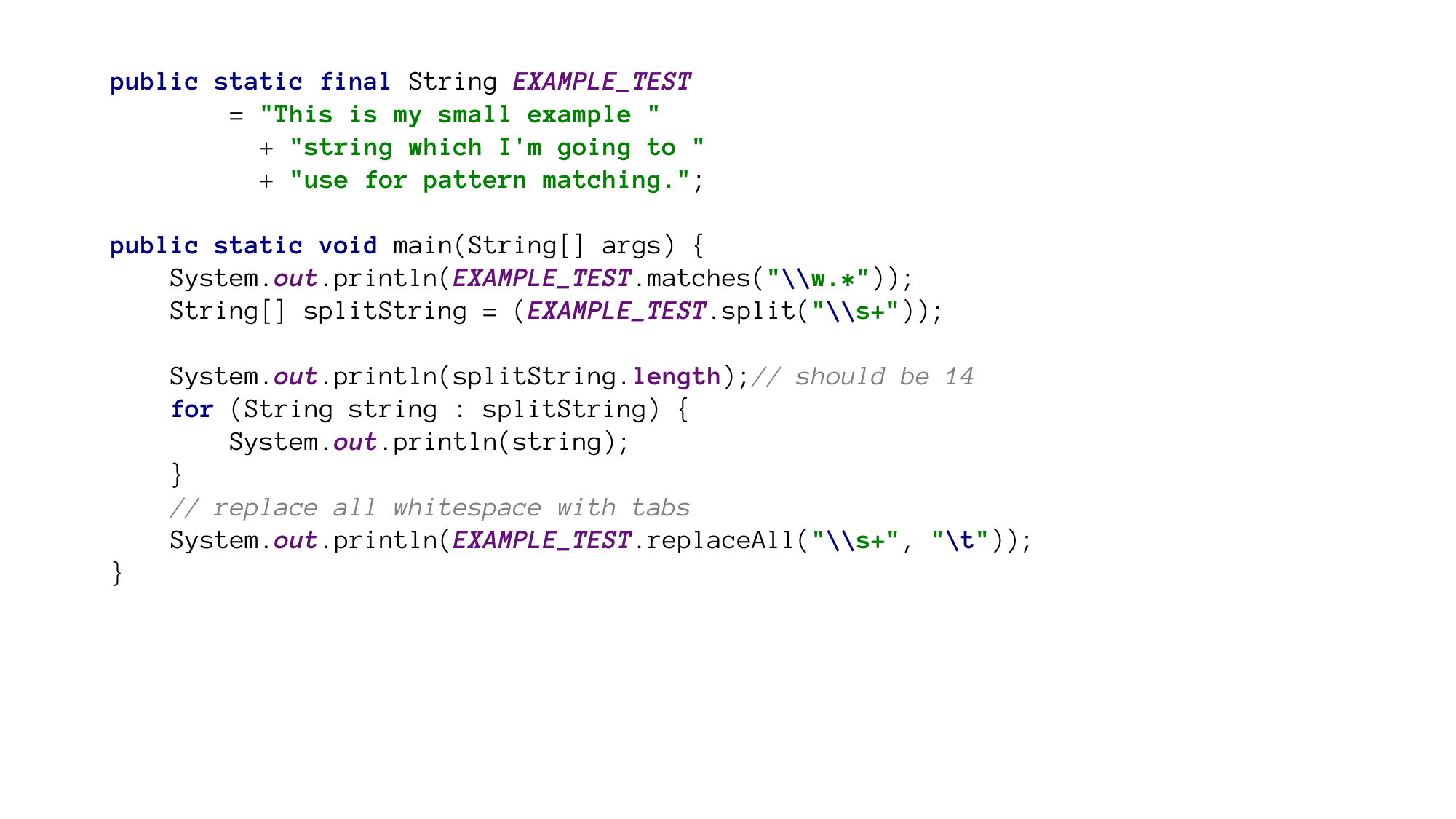

#
public static final String EXAMPLE_TEST
        = "This is my small example "
          + "string which I'm going to "
          + "use for pattern matching.";
public static void main(String[] args) {
    System.out.println(EXAMPLE_TEST.matches("\\w.*"));
    String[] splitString = (EXAMPLE_TEST.split("\\s+"));
    System.out.println(splitString.length);// should be 14
    for (String string : splitString) {
        System.out.println(string);
    }
    // replace all whitespace with tabs
    System.out.println(EXAMPLE_TEST.replaceAll("\\s+", "\t"));
}